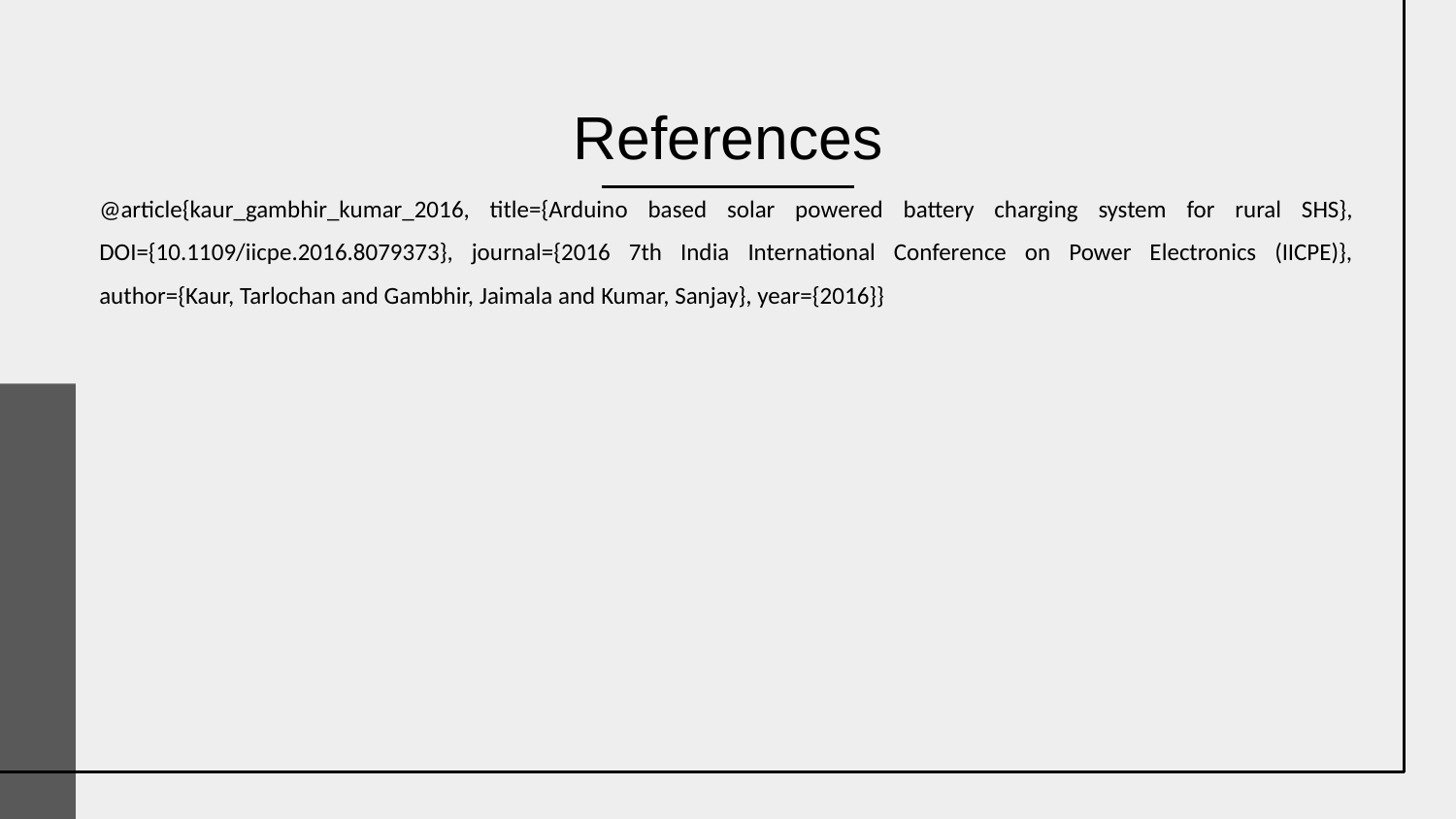

# References
@article{kaur_gambhir_kumar_2016, title={Arduino based solar powered battery charging system for rural SHS}, DOI={10.1109/iicpe.2016.8079373}, journal={2016 7th India International Conference on Power Electronics (IICPE)}, author={Kaur, Tarlochan and Gambhir, Jaimala and Kumar, Sanjay}, year={2016}}